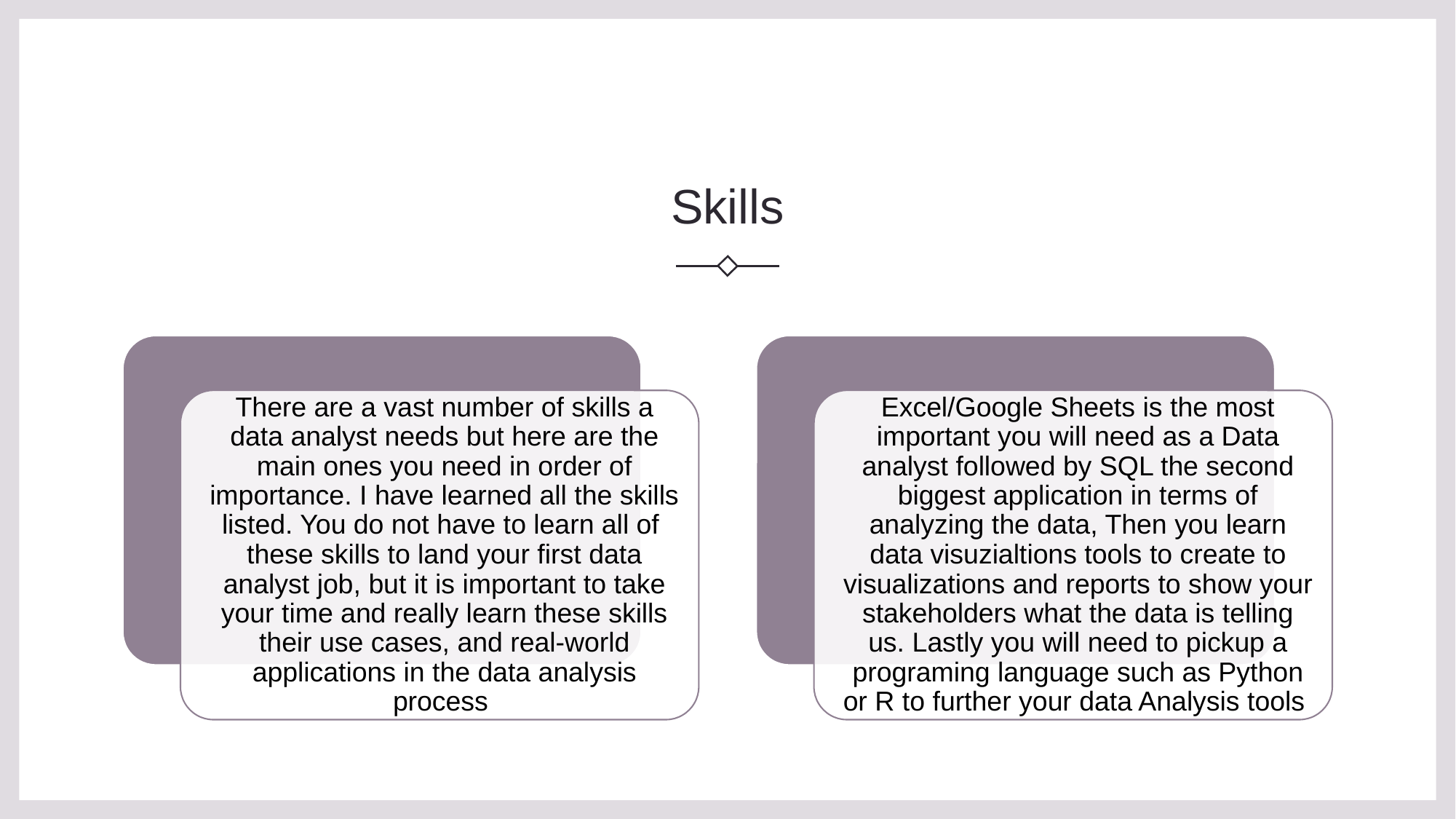

# Skills

There are a vast number of skills a data analyst needs but here are the main ones you need in order of importance. I have learned all the skills listed. You do not have to learn all of  these skills to land your first data analyst job, but it is important to take your time and really learn these skills their use cases, and real-world applications in the data analysis process
Excel/Google Sheets is the most important you will need as a Data analyst followed by SQL the second biggest application in terms of analyzing the data, Then you learn data visuzialtions tools to create to visualizations and reports to show your stakeholders what the data is telling us. Lastly you will need to pickup a programing language such as Python or R to further your data Analysis tools